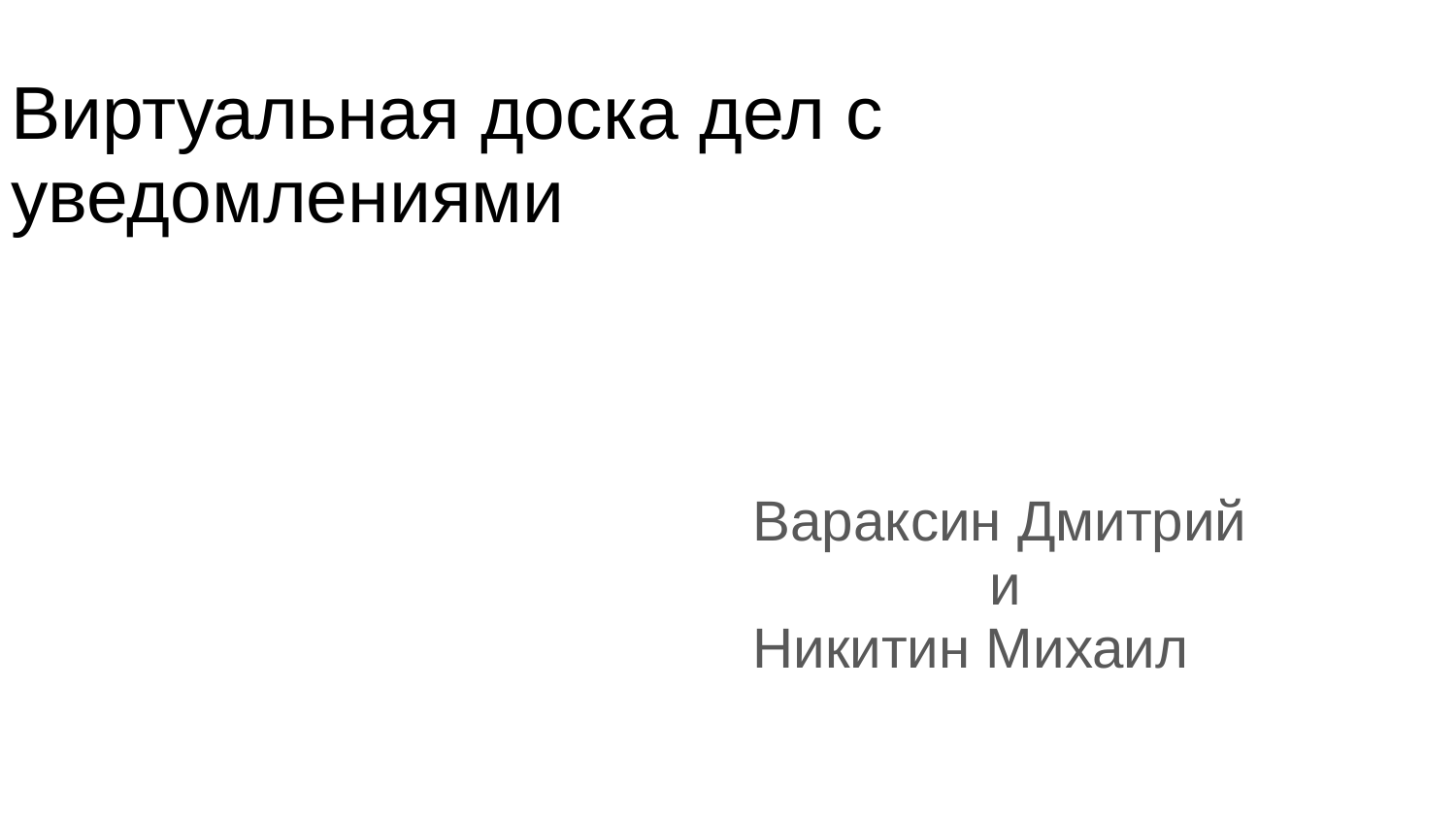

# Виртуальная доска дел с уведомлениями
Вараксин Дмитрий
               и
Никитин Михаил